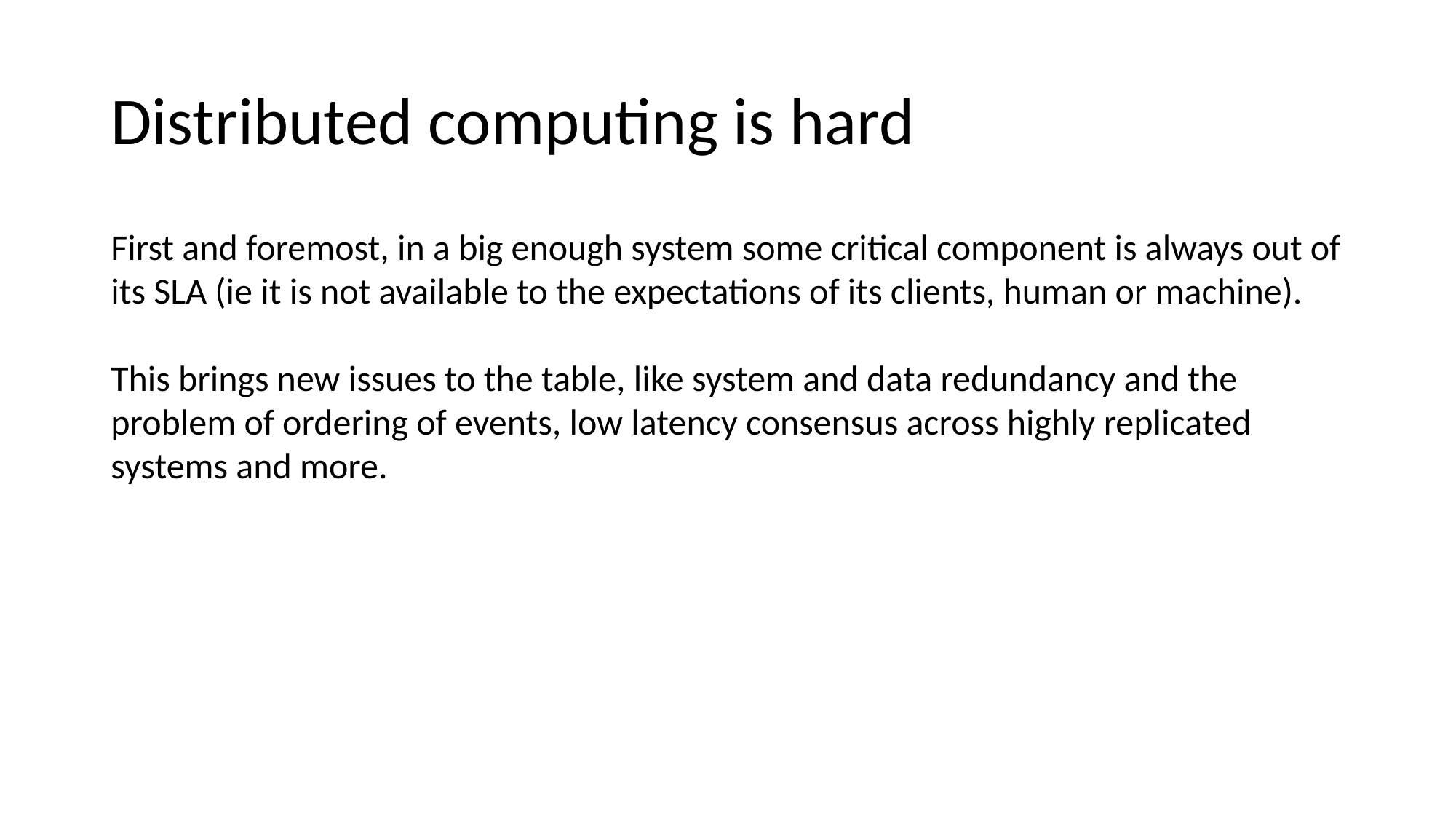

# Distributed computing is hard
First and foremost, in a big enough system some critical component is always out of its SLA (ie it is not available to the expectations of its clients, human or machine).

This brings new issues to the table, like system and data redundancy and the problem of ordering of events, low latency consensus across highly replicated systems and more.